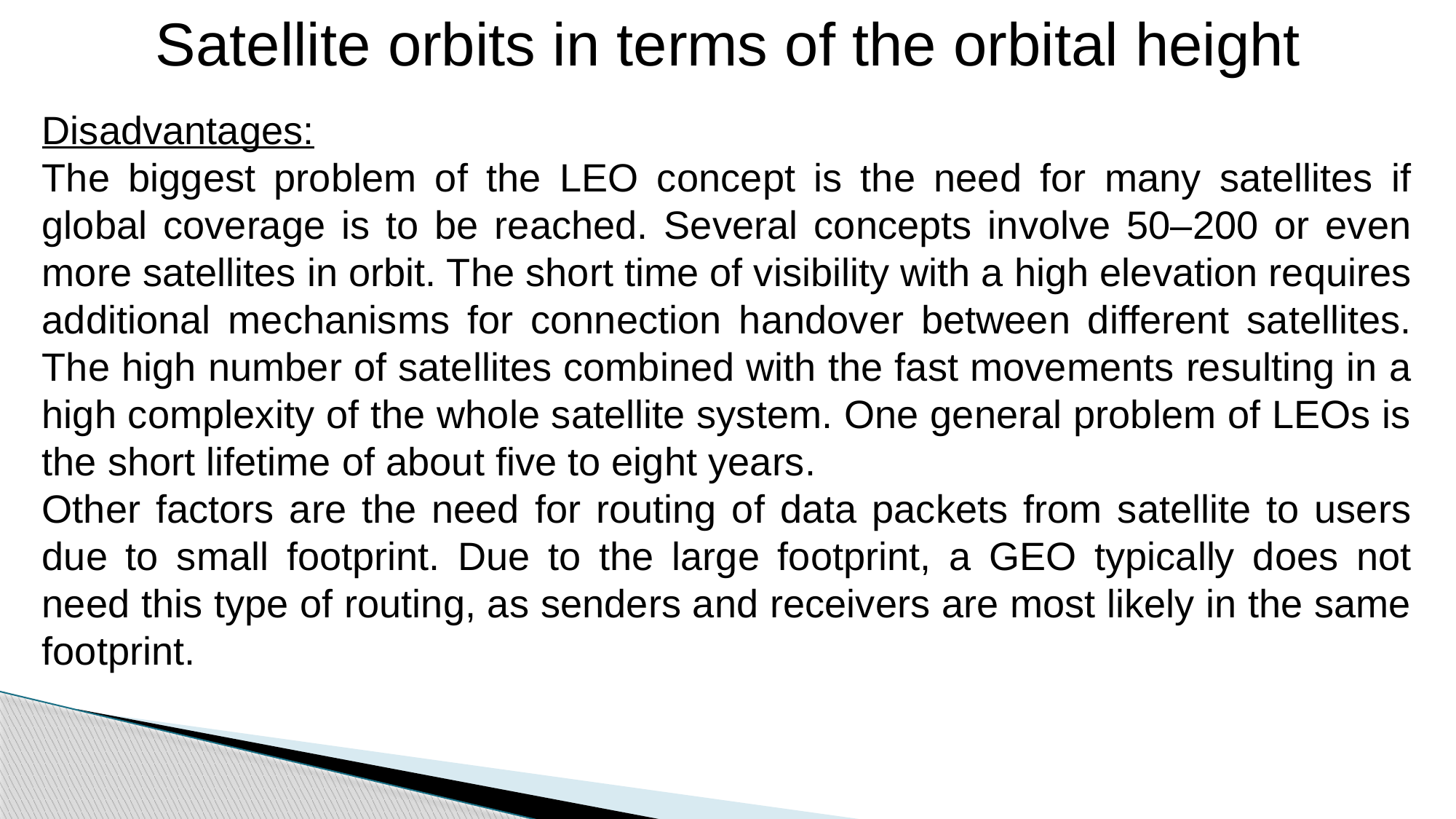

Satellite orbits in terms of the orbital height
Disadvantages:
The biggest problem of the LEO concept is the need for many satellites if global coverage is to be reached. Several concepts involve 50–200 or even more satellites in orbit. The short time of visibility with a high elevation requires additional mechanisms for connection handover between different satellites. The high number of satellites combined with the fast movements resulting in a high complexity of the whole satellite system. One general problem of LEOs is the short lifetime of about five to eight years.
Other factors are the need for routing of data packets from satellite to users due to small footprint. Due to the large footprint, a GEO typically does not need this type of routing, as senders and receivers are most likely in the same footprint.